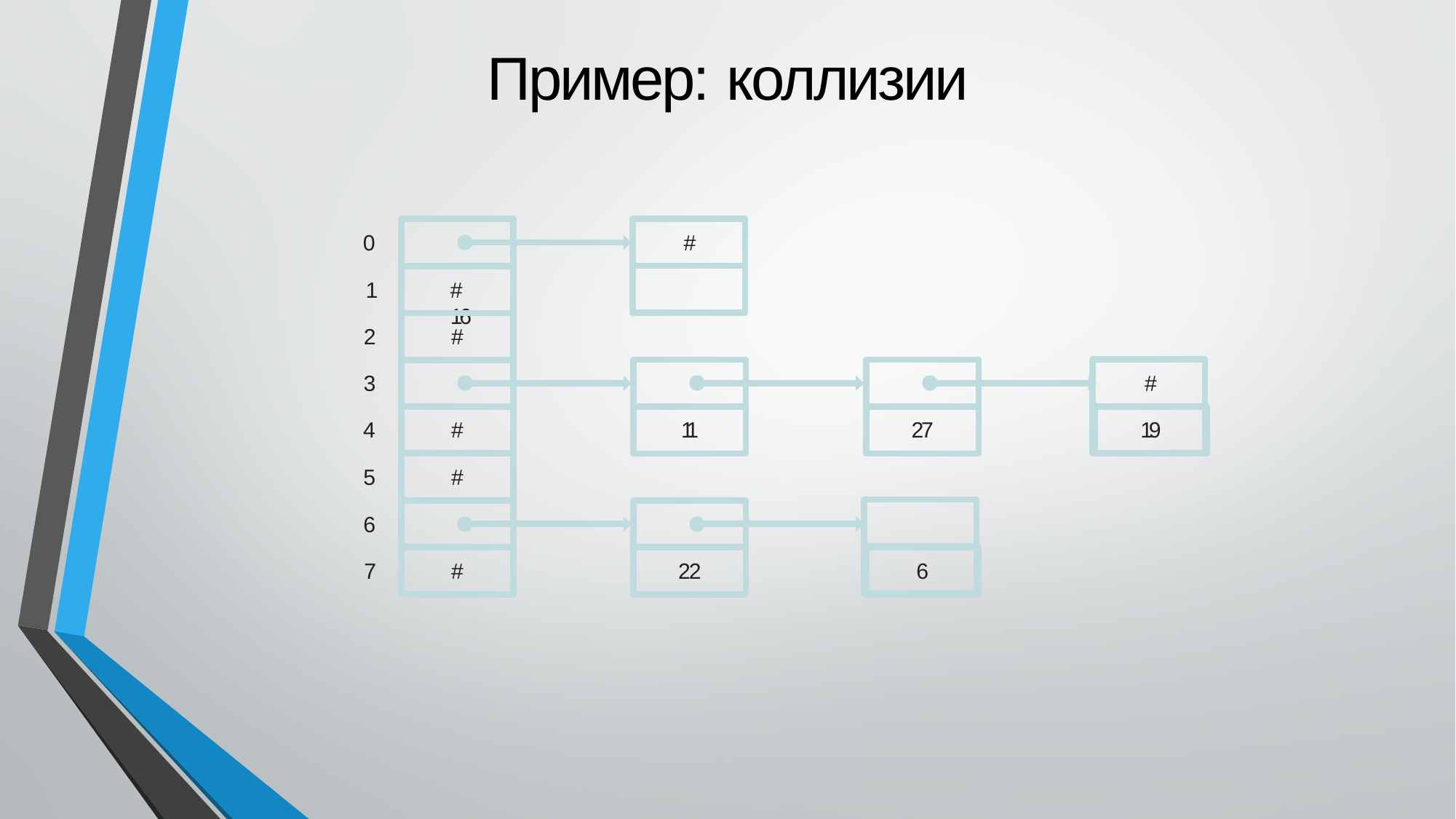

# Пример: коллизии

0	#

1
2
3
4
5
#	16

#

#

#
11
27
19

#

6
7

#
22
6